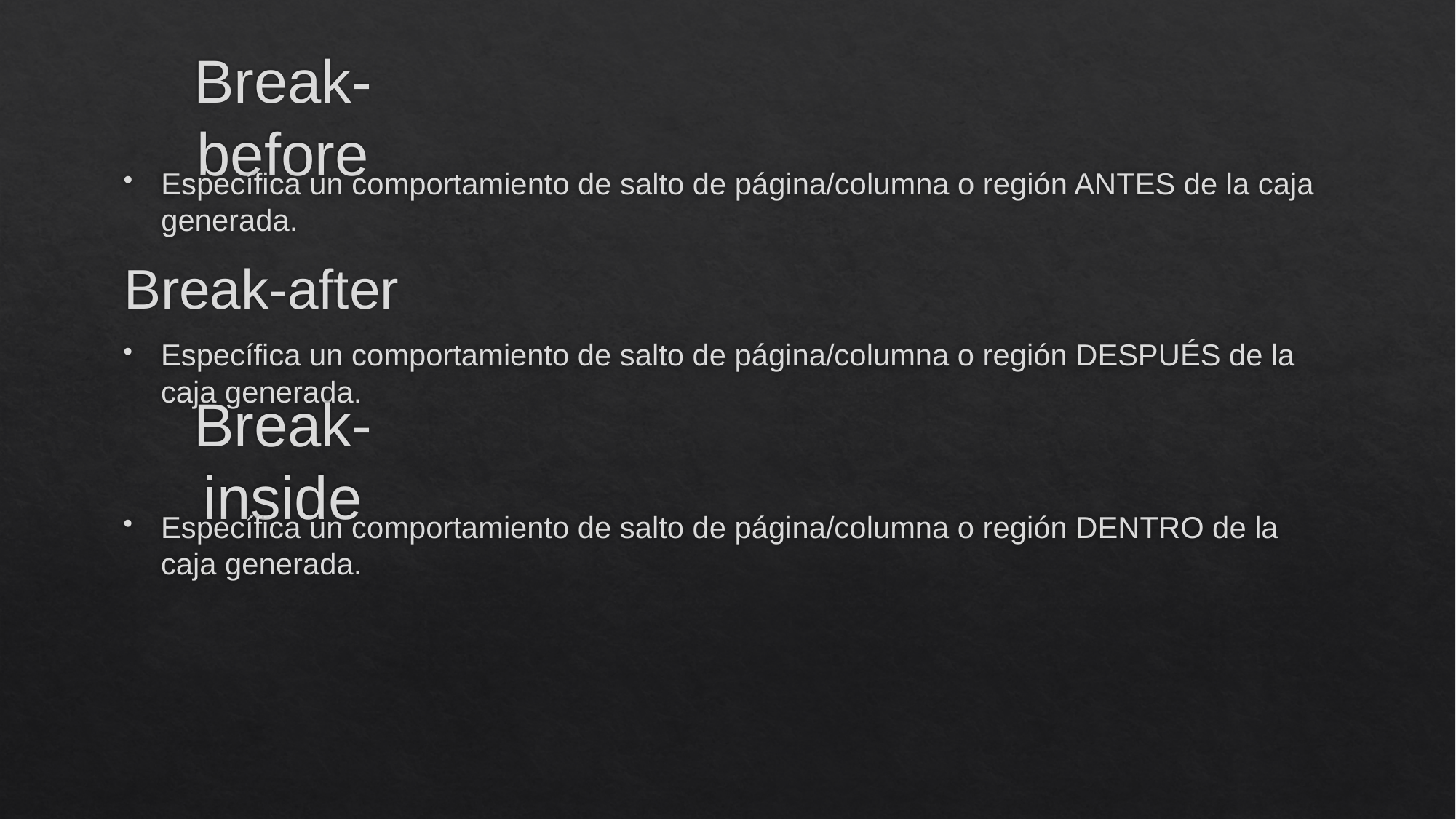

# Break-before
Específica un comportamiento de salto de página/columna o región ANTES de la caja generada.
Break-after
Específica un comportamiento de salto de página/columna o región DESPUÉS de la caja generada.
Break-inside
Específica un comportamiento de salto de página/columna o región DENTRO de la caja generada.